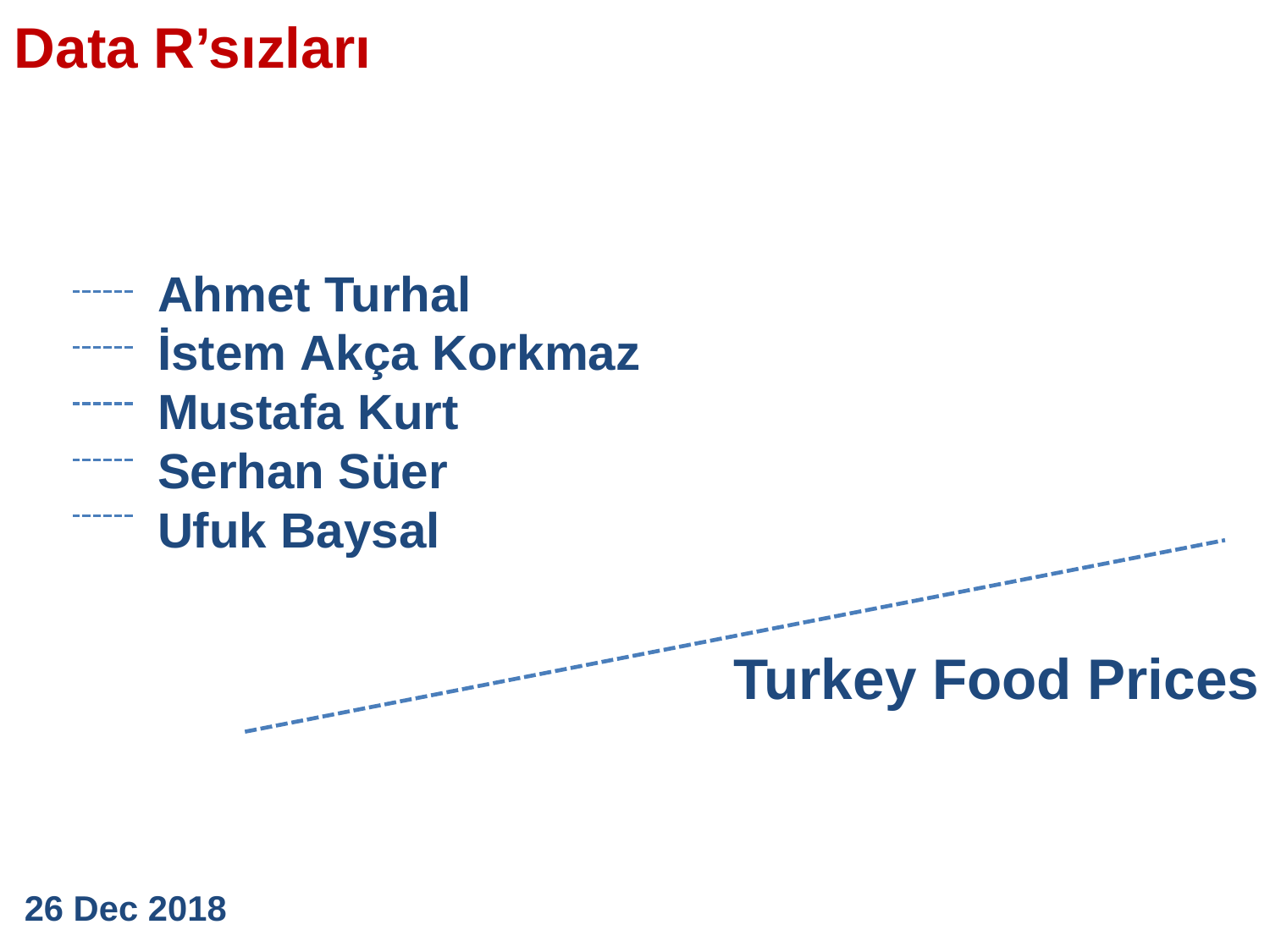

# Data R’sızları
Ahmet Turhal
İstem Akça Korkmaz
Mustafa Kurt
Serhan Süer
Ufuk Baysal
Turkey Food Prices
26 Dec 2018